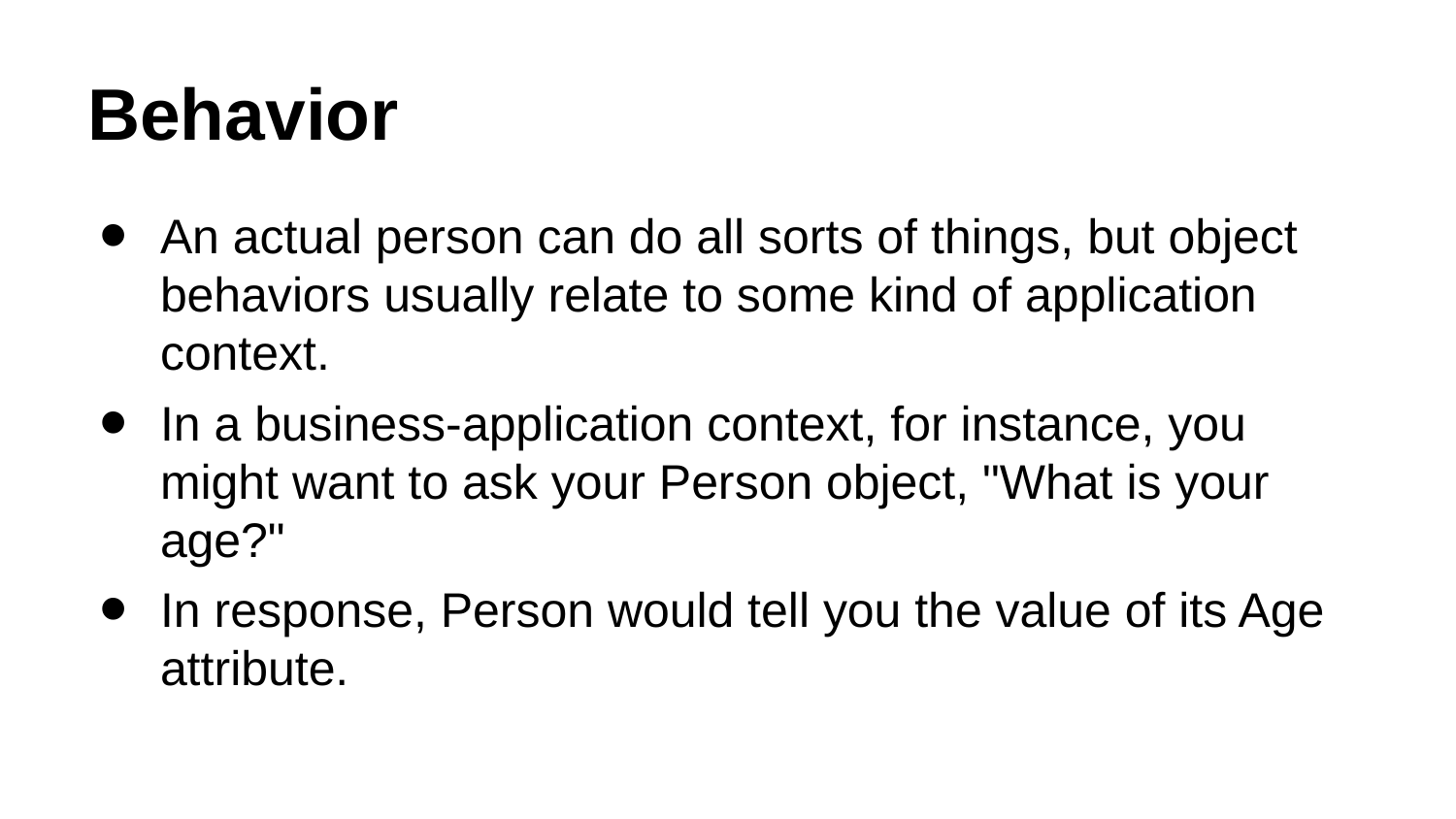

# Behavior
An actual person can do all sorts of things, but object behaviors usually relate to some kind of application context.
In a business-application context, for instance, you might want to ask your Person object, "What is your age?"
In response, Person would tell you the value of its Age attribute.